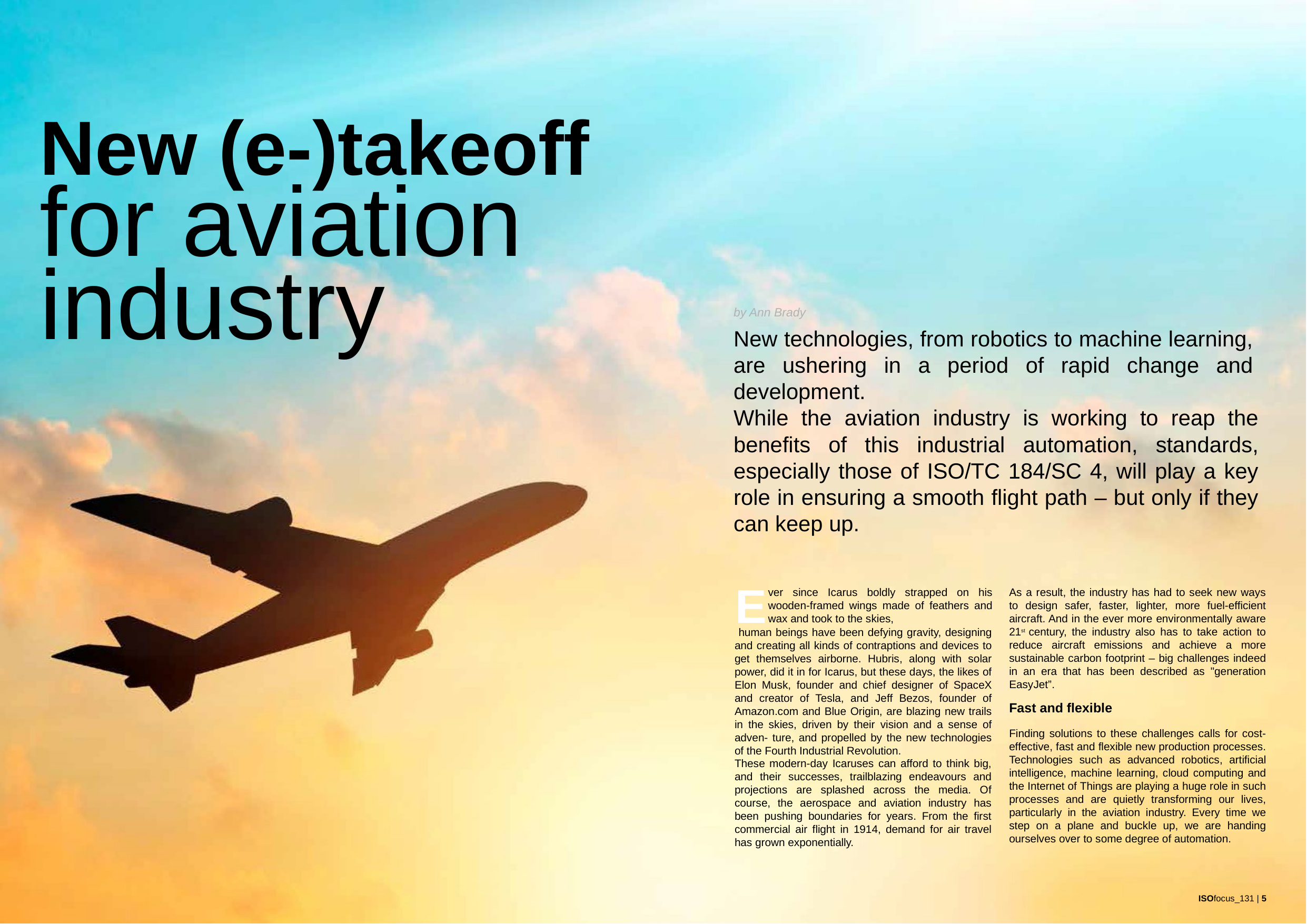

New (e-)takeoff
for aviation industry
by Ann Brady
New technologies, from robotics to machine learning, are ushering in a period of rapid change and development.
While the aviation industry is working to reap the benefits of this industrial automation, standards, especially those of ISO/TC 184/SC 4, will play a key role in ensuring a smooth flight path – but only if they can keep up.
# E
ver since Icarus boldly strapped on his wooden-framed wings made of feathers and wax and took to the skies,
As a result, the industry has had to seek new ways to design safer, faster, lighter, more fuel-efficient aircraft. And in the ever more environmentally aware 21st century, the industry also has to take action to reduce aircraft emissions and achieve a more sustainable carbon footprint – big challenges indeed in an era that has been described as "generation EasyJet”.
 human beings have been defying gravity, designing and creating all kinds of contraptions and devices to get themselves airborne. Hubris, along with solar power, did it in for Icarus, but these days, the likes of Elon Musk, founder and chief designer of SpaceX and creator of Tesla, and Jeff Bezos, founder of Amazon.com and Blue Origin, are blazing new trails in the skies, driven by their vision and a sense of adven- ture, and propelled by the new technologies of the Fourth Industrial Revolution.
These modern-day Icaruses can afford to think big, and their successes, trailblazing endeavours and projections are splashed across the media. Of course, the aerospace and aviation industry has been pushing boundaries for years. From the first commercial air flight in 1914, demand for air travel has grown exponentially.
Fast and flexible
Finding solutions to these challenges calls for cost- effective, fast and flexible new production processes. Technologies such as advanced robotics, artificial intelligence, machine learning, cloud computing and the Internet of Things are playing a huge role in such processes and are quietly transforming our lives, particularly in the aviation industry. Every time we step on a plane and buckle up, we are handing ourselves over to some degree of automation.
ISOfocus_131 | 5